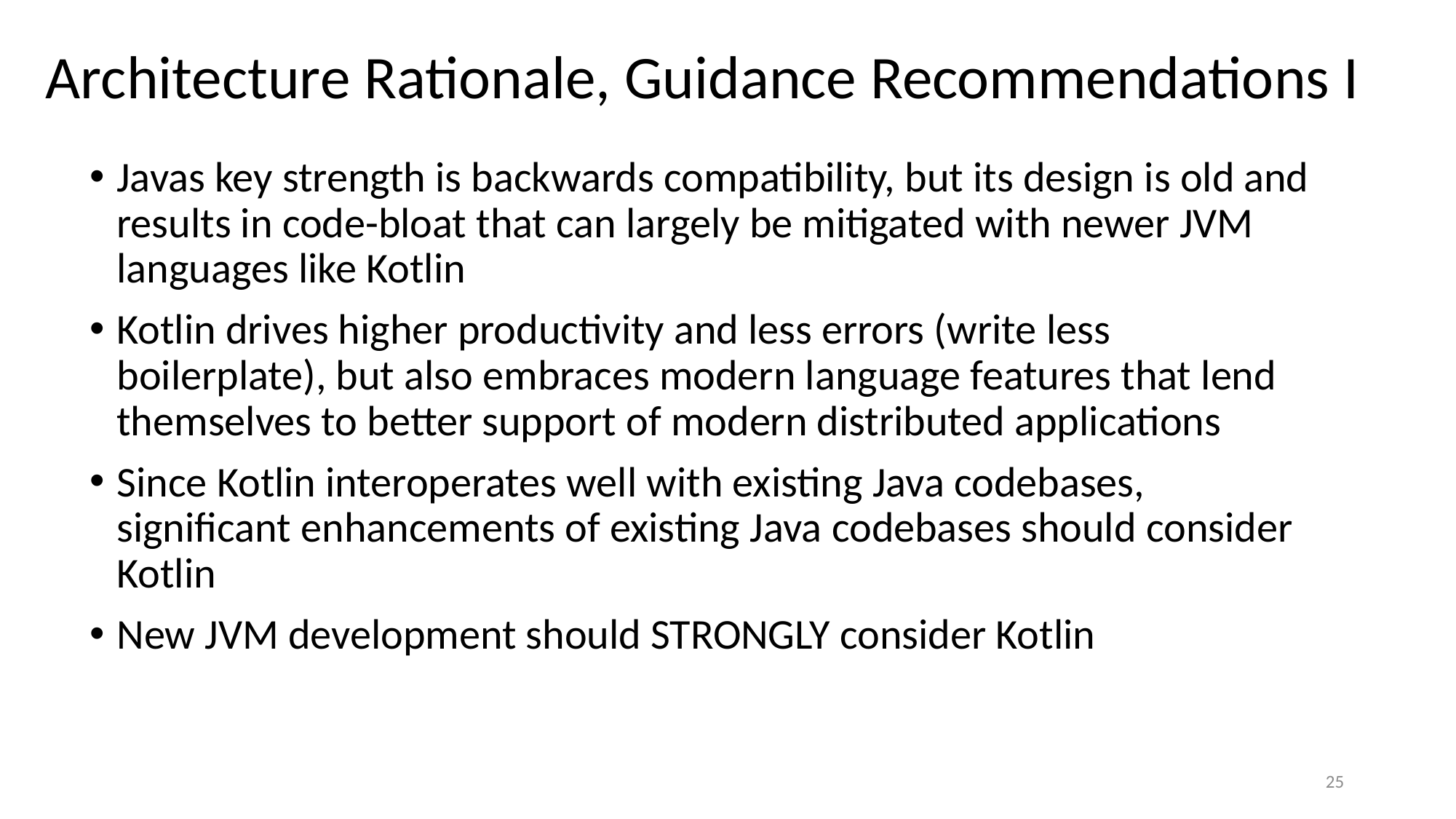

# Architecture Rationale, Guidance Recommendations I
Javas key strength is backwards compatibility, but its design is old and results in code-bloat that can largely be mitigated with newer JVM languages like Kotlin
Kotlin drives higher productivity and less errors (write less boilerplate), but also embraces modern language features that lend themselves to better support of modern distributed applications
Since Kotlin interoperates well with existing Java codebases, significant enhancements of existing Java codebases should consider Kotlin
New JVM development should STRONGLY consider Kotlin

25